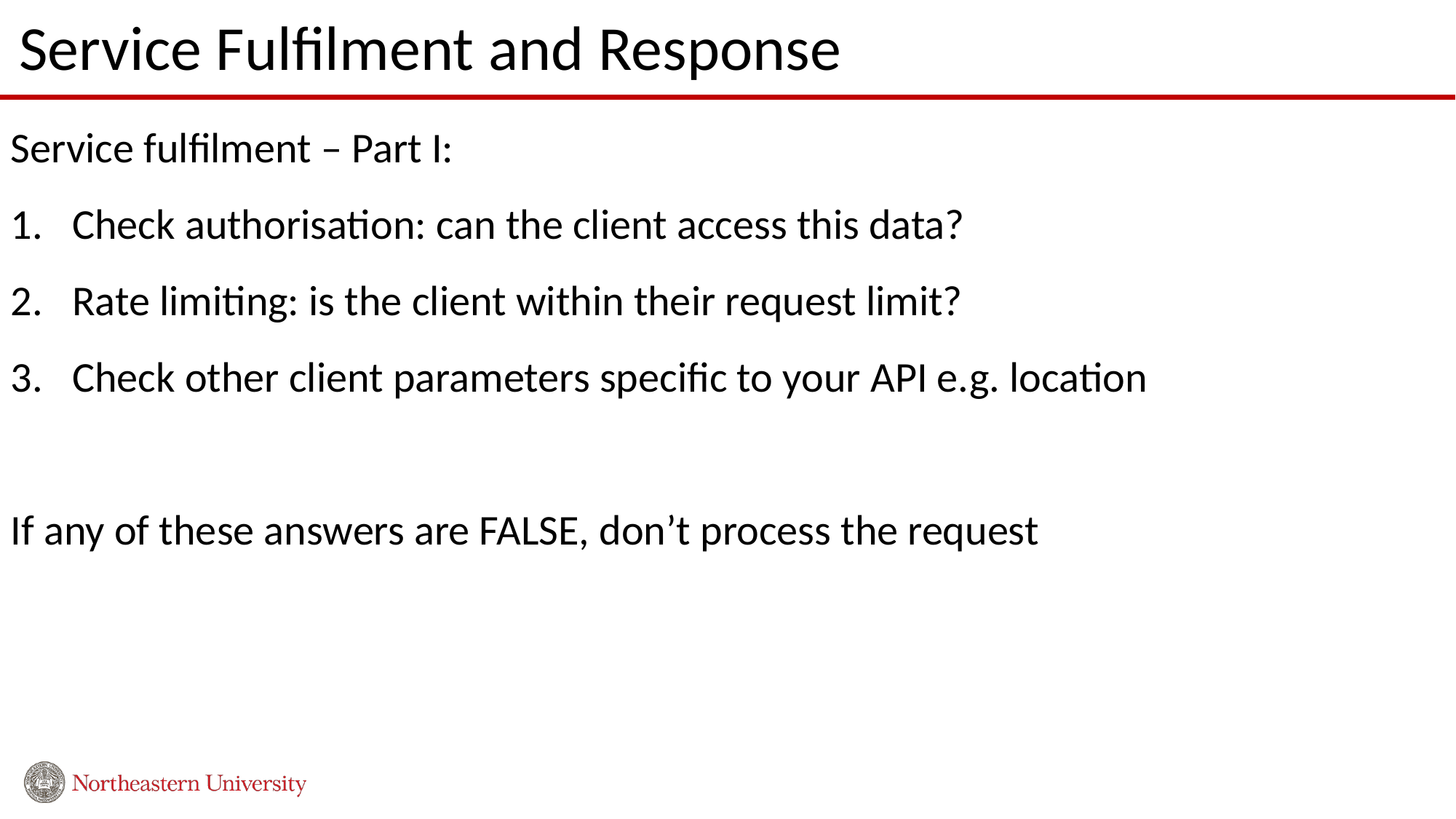

# Service Fulfilment and Response
Service fulfilment – Part I:
Check authorisation: can the client access this data?
Rate limiting: is the client within their request limit?
Check other client parameters specific to your API e.g. location

If any of these answers are FALSE, don’t process the request